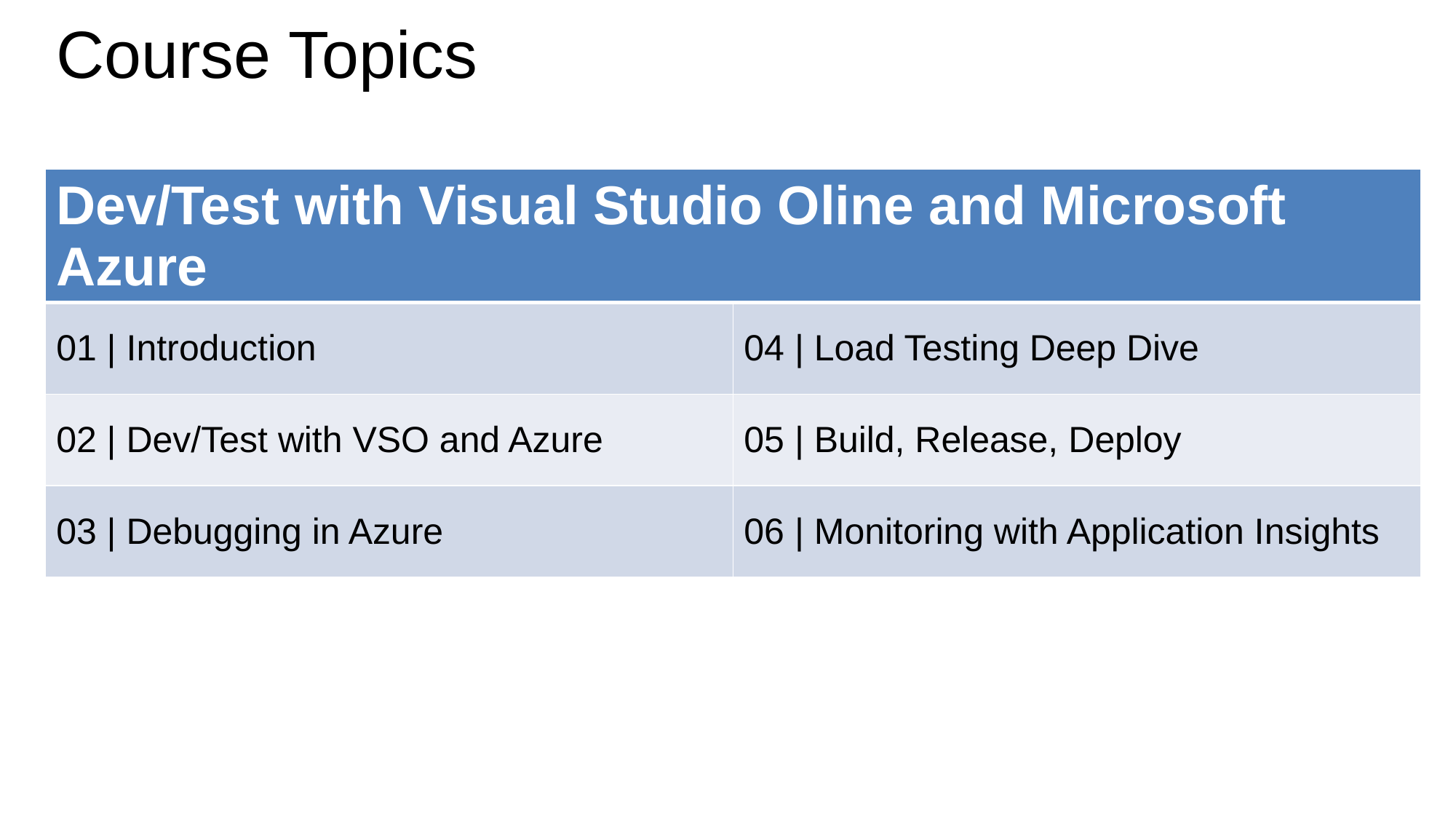

# Course Topics
| Dev/Test with Visual Studio Oline and Microsoft Azure |  |
| --- | --- |
| 01 | Introduction | 04 | Load Testing Deep Dive |
| 02 | Dev/Test with VSO and Azure | 05 | Build, Release, Deploy |
| 03 | Debugging in Azure | 06 | Monitoring with Application Insights |